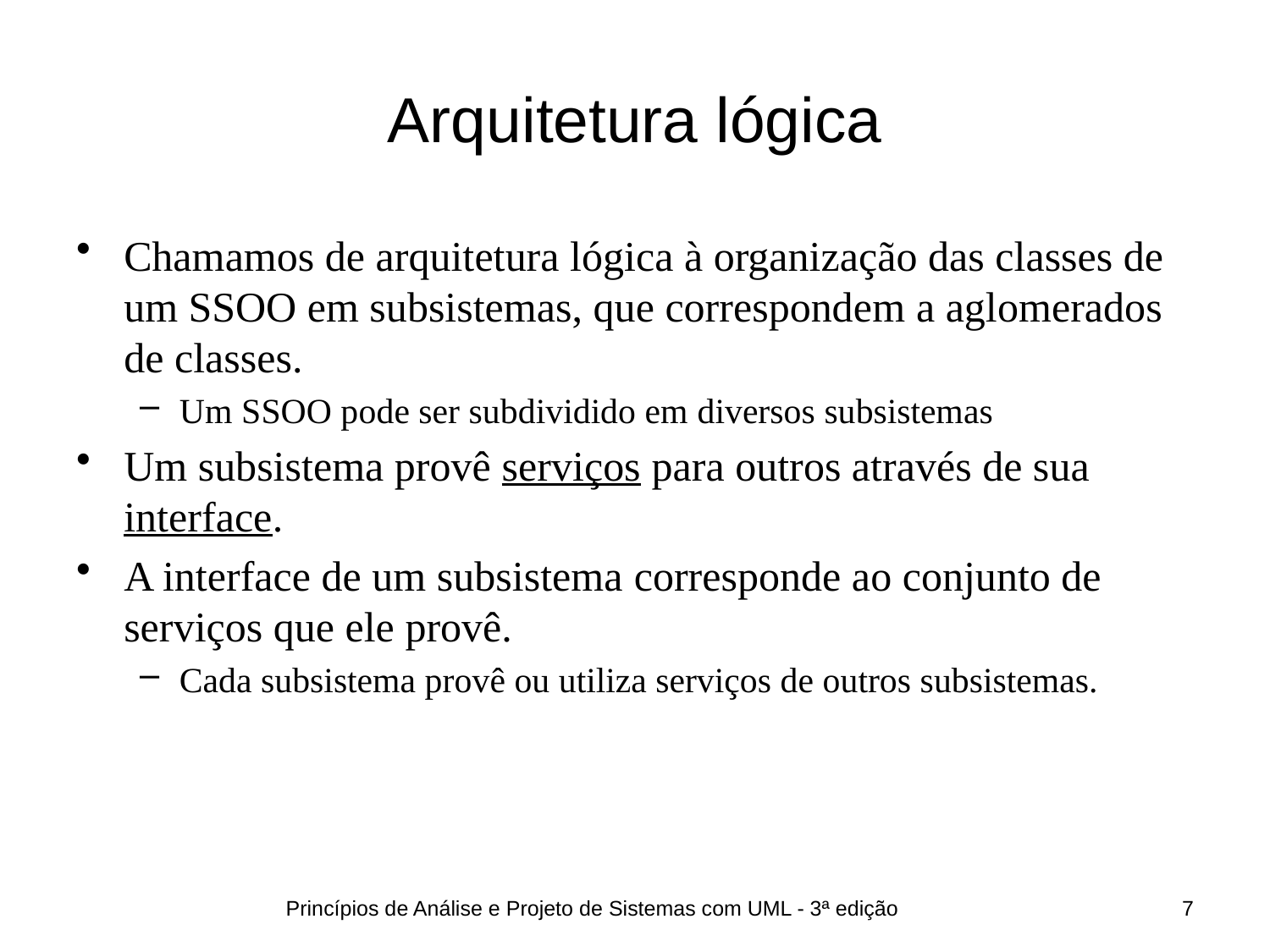

# Arquitetura lógica
Chamamos de arquitetura lógica à organização das classes de um SSOO em subsistemas, que correspondem a aglomerados de classes.
Um SSOO pode ser subdividido em diversos subsistemas
Um subsistema provê serviços para outros através de sua interface.
A interface de um subsistema corresponde ao conjunto de serviços que ele provê.
Cada subsistema provê ou utiliza serviços de outros subsistemas.

Princípios de Análise e Projeto de Sistemas com UML - 3ª edição
7